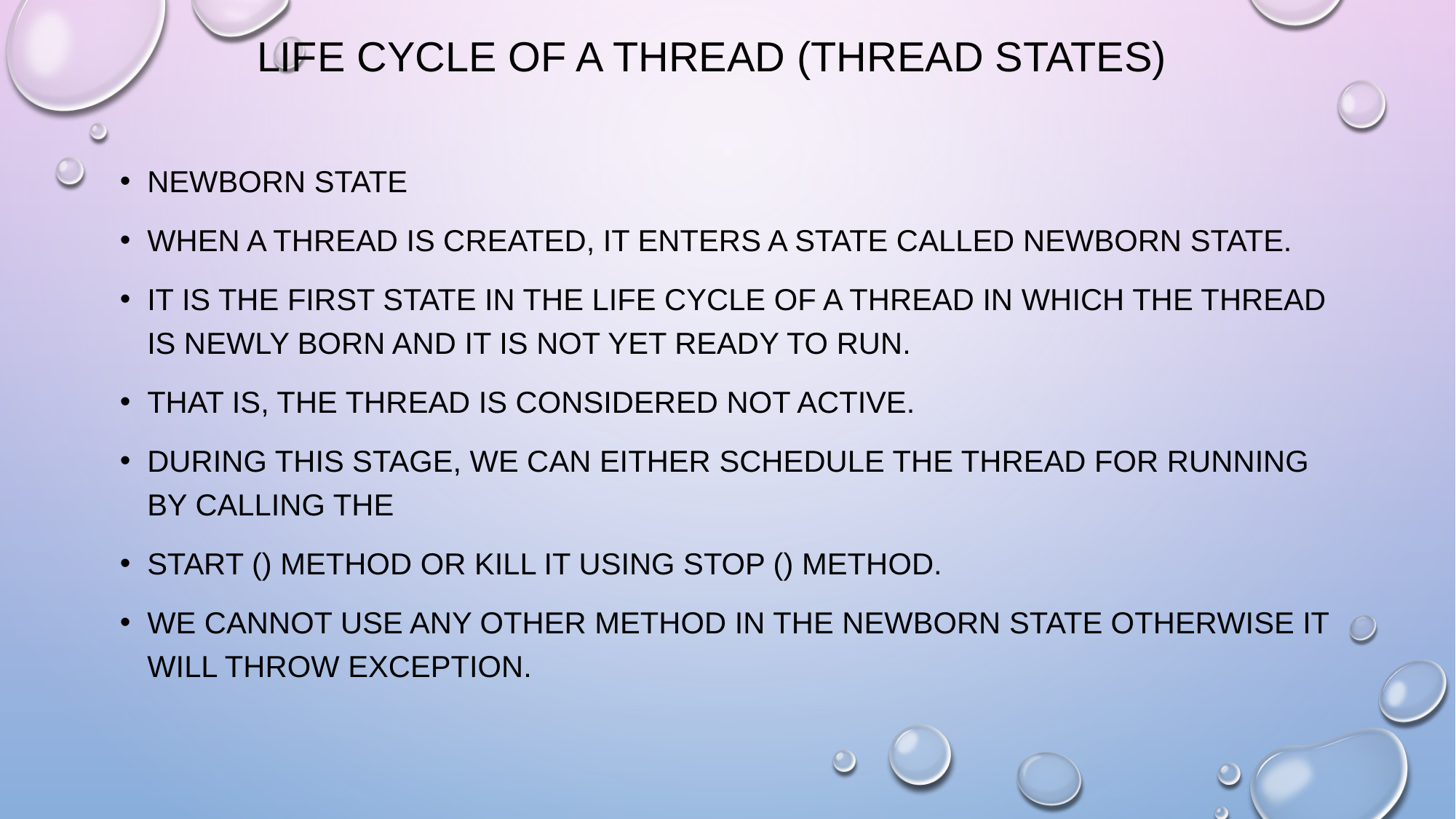

# Life cycle of a Thread (Thread States)
Newborn State
when a thread is created, it enters a state called newborn state.
It is the first state in the life cycle of a thread in which the thread is newly born and it is not yet ready to run.
That is, the thread is considered not active.
During this stage, we can either schedule the thread for running by calling the
start () method or kill it using stop () method.
We cannot use any other method in the newborn state otherwise it will throw exception.